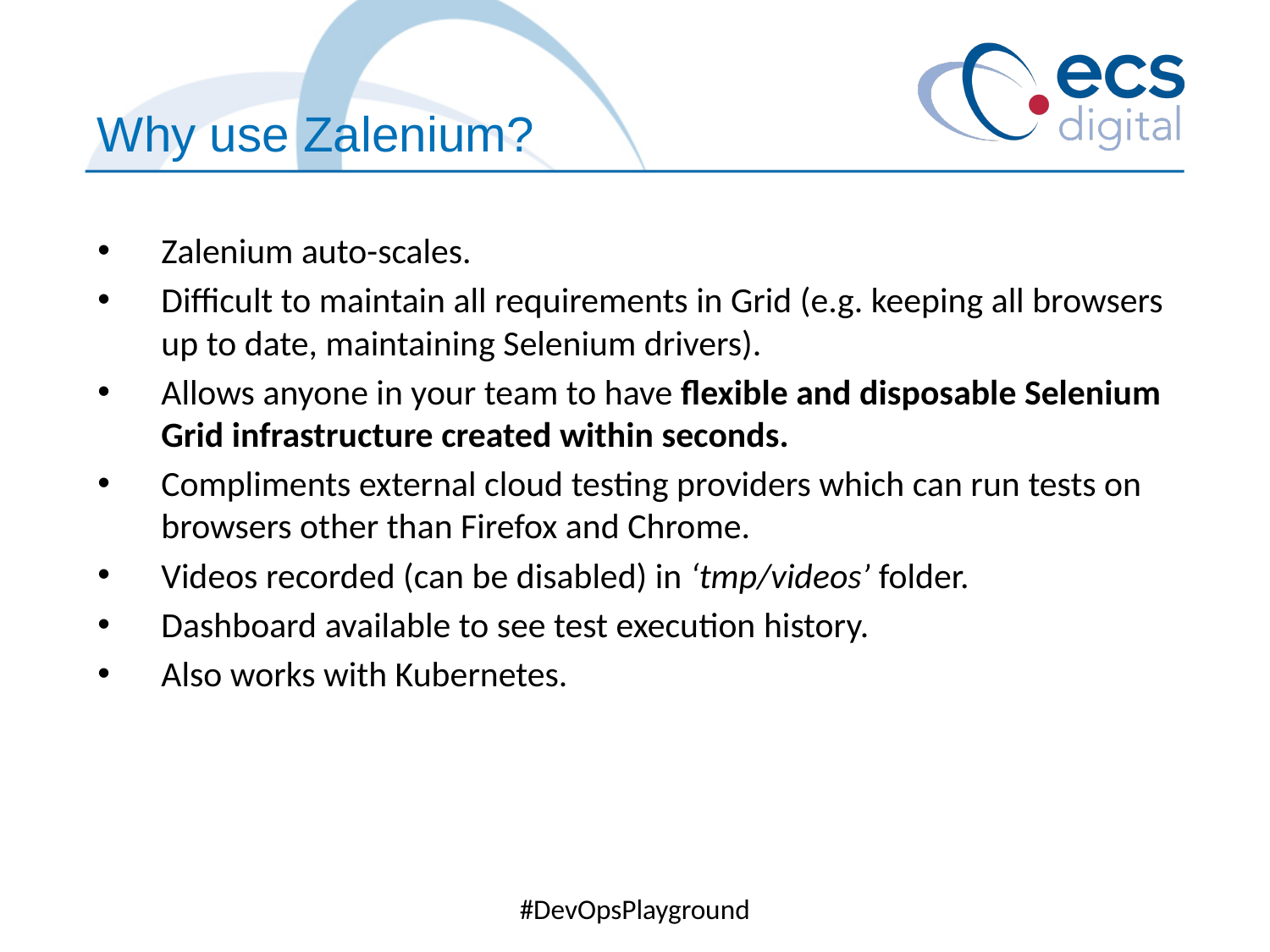

Why use Zalenium?
Zalenium auto-scales.
Difficult to maintain all requirements in Grid (e.g. keeping all browsers up to date, maintaining Selenium drivers).
Allows anyone in your team to have flexible and disposable Selenium Grid infrastructure created within seconds.
Compliments external cloud testing providers which can run tests on browsers other than Firefox and Chrome.
Videos recorded (can be disabled) in ‘tmp/videos’ folder.
Dashboard available to see test execution history.
Also works with Kubernetes.
#DevOpsPlayground